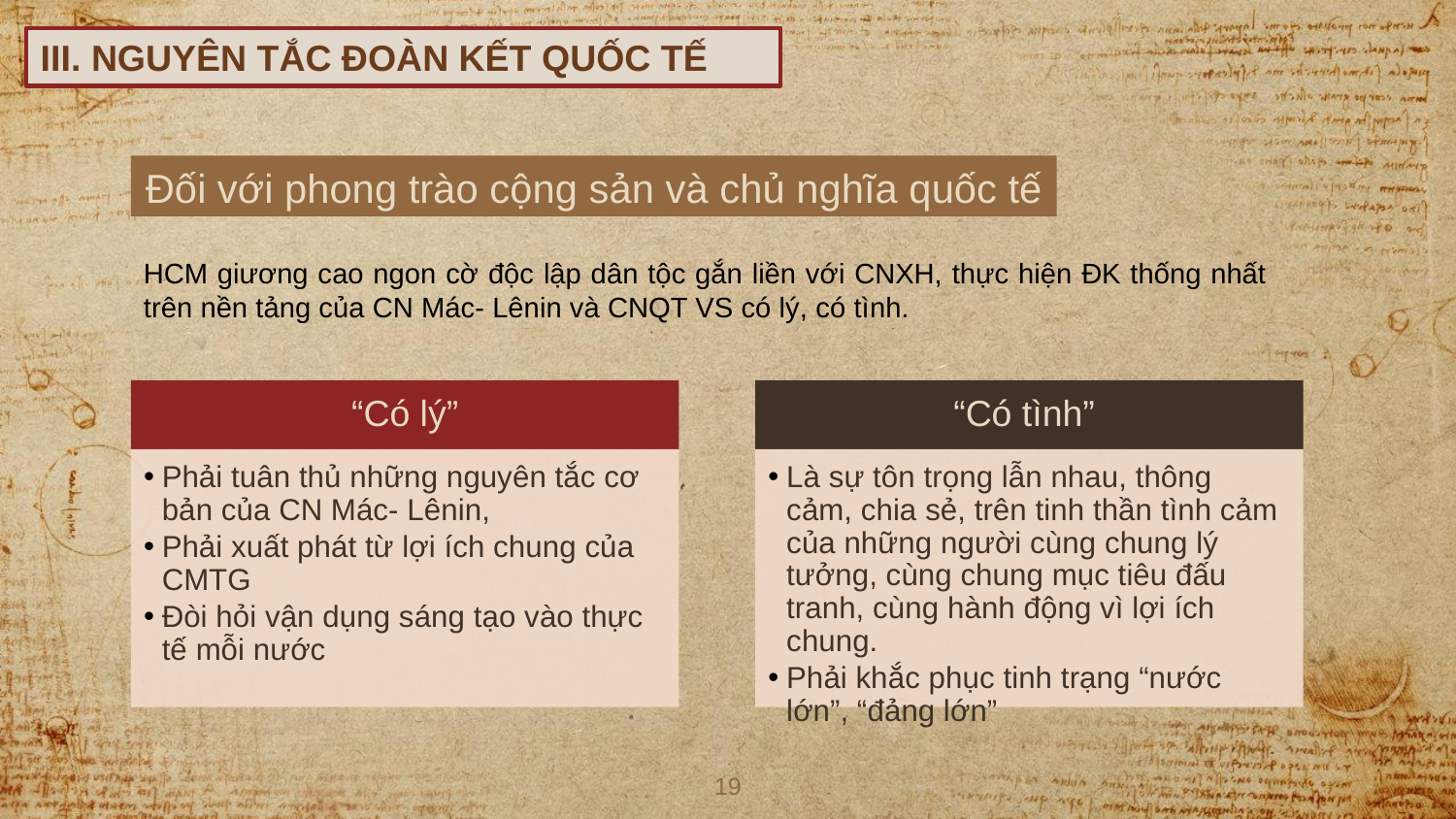

III. NGUYÊN TẮC ĐOÀN KẾT QUỐC TẾ
Đối với phong trào cộng sản và chủ nghĩa quốc tế
HCM giương cao ngon cờ độc lập dân tộc gắn liền với CNXH, thực hiện ĐK thống nhất trên nền tảng của CN Mác- Lênin và CNQT VS có lý, có tình.
“Có lý”
“Có tình”
Phải tuân thủ những nguyên tắc cơ bản của CN Mác- Lênin,
Phải xuất phát từ lợi ích chung của CMTG
Đòi hỏi vận dụng sáng tạo vào thực tế mỗi nước
Là sự tôn trọng lẫn nhau, thông cảm, chia sẻ, trên tinh thần tình cảm của những người cùng chung lý tưởng, cùng chung mục tiêu đấu tranh, cùng hành động vì lợi ích chung.
Phải khắc phục tinh trạng “nước lớn”, “đảng lớn”
19